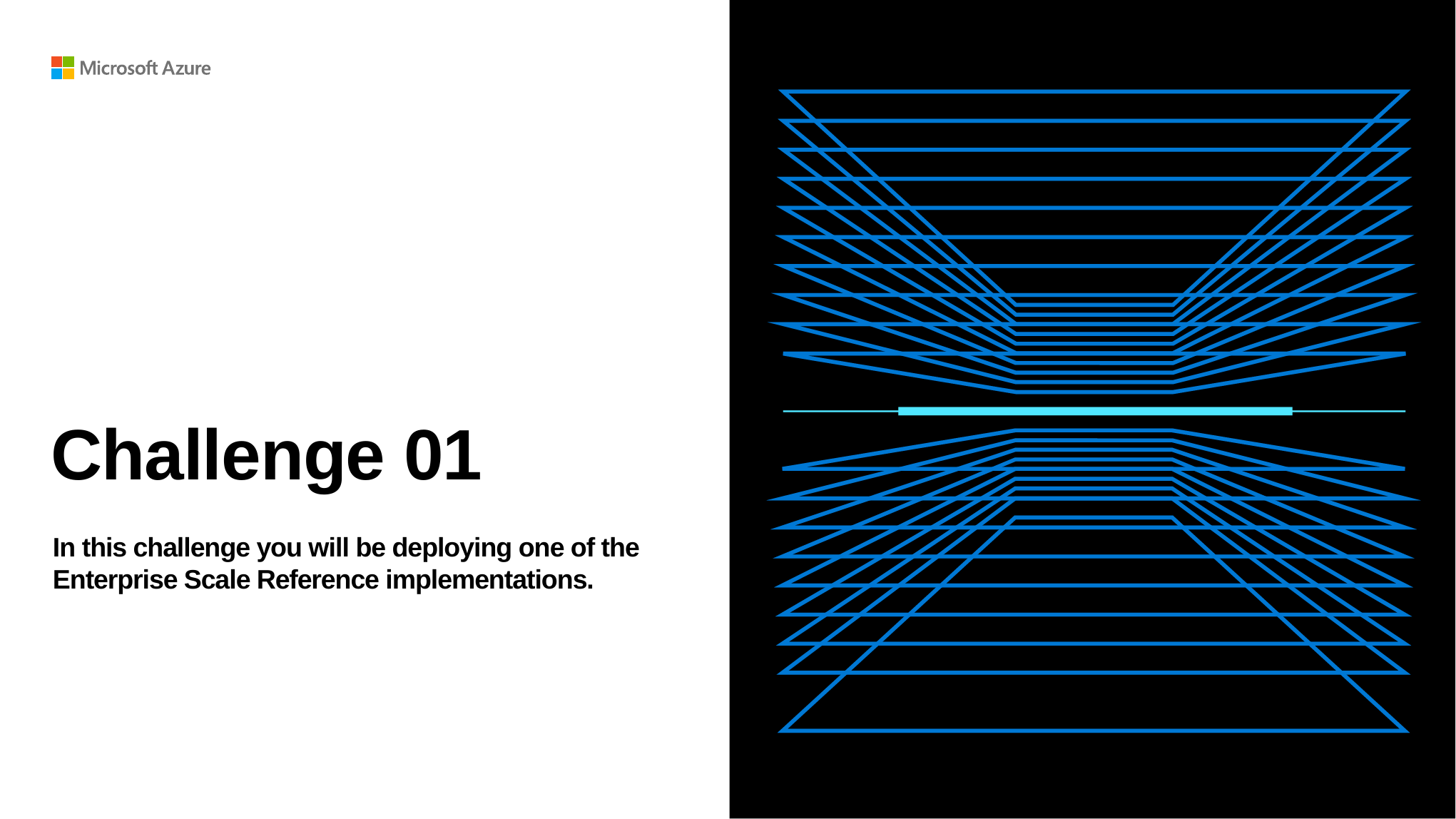

# Challenge 01
In this challenge you will be deploying one of the Enterprise Scale Reference implementations.